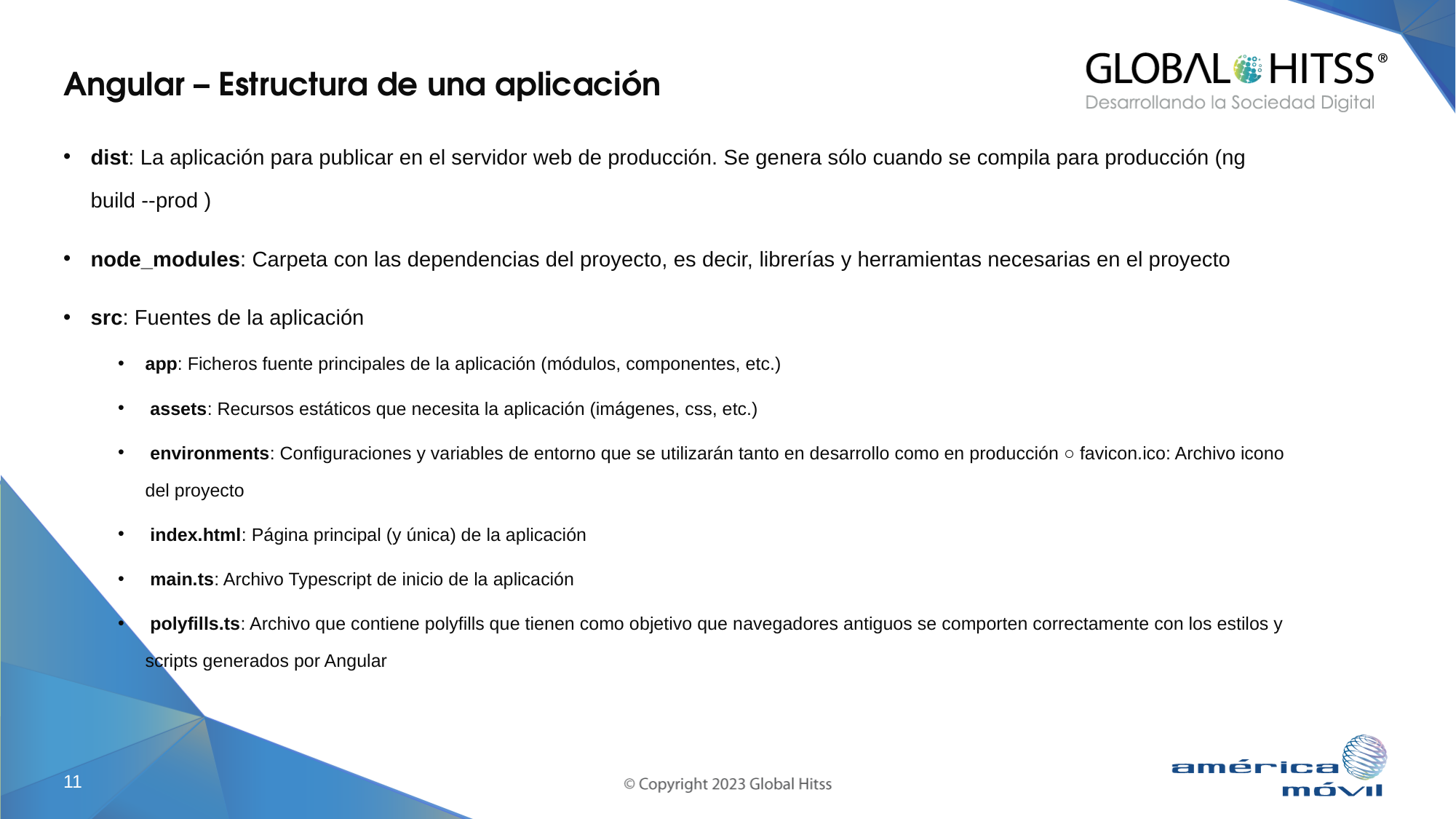

# Angular – Estructura de una aplicación
dist: La aplicación para publicar en el servidor web de producción. Se genera sólo cuando se compila para producción (ng build --prod )
node_modules: Carpeta con las dependencias del proyecto, es decir, librerías y herramientas necesarias en el proyecto
src: Fuentes de la aplicación
app: Ficheros fuente principales de la aplicación (módulos, componentes, etc.)
 assets: Recursos estáticos que necesita la aplicación (imágenes, css, etc.)
 environments: Configuraciones y variables de entorno que se utilizarán tanto en desarrollo como en producción ○ favicon.ico: Archivo icono del proyecto
 index.html: Página principal (y única) de la aplicación
 main.ts: Archivo Typescript de inicio de la aplicación
 polyfills.ts: Archivo que contiene polyfills que tienen como objetivo que navegadores antiguos se comporten correctamente con los estilos y scripts generados por Angular
11